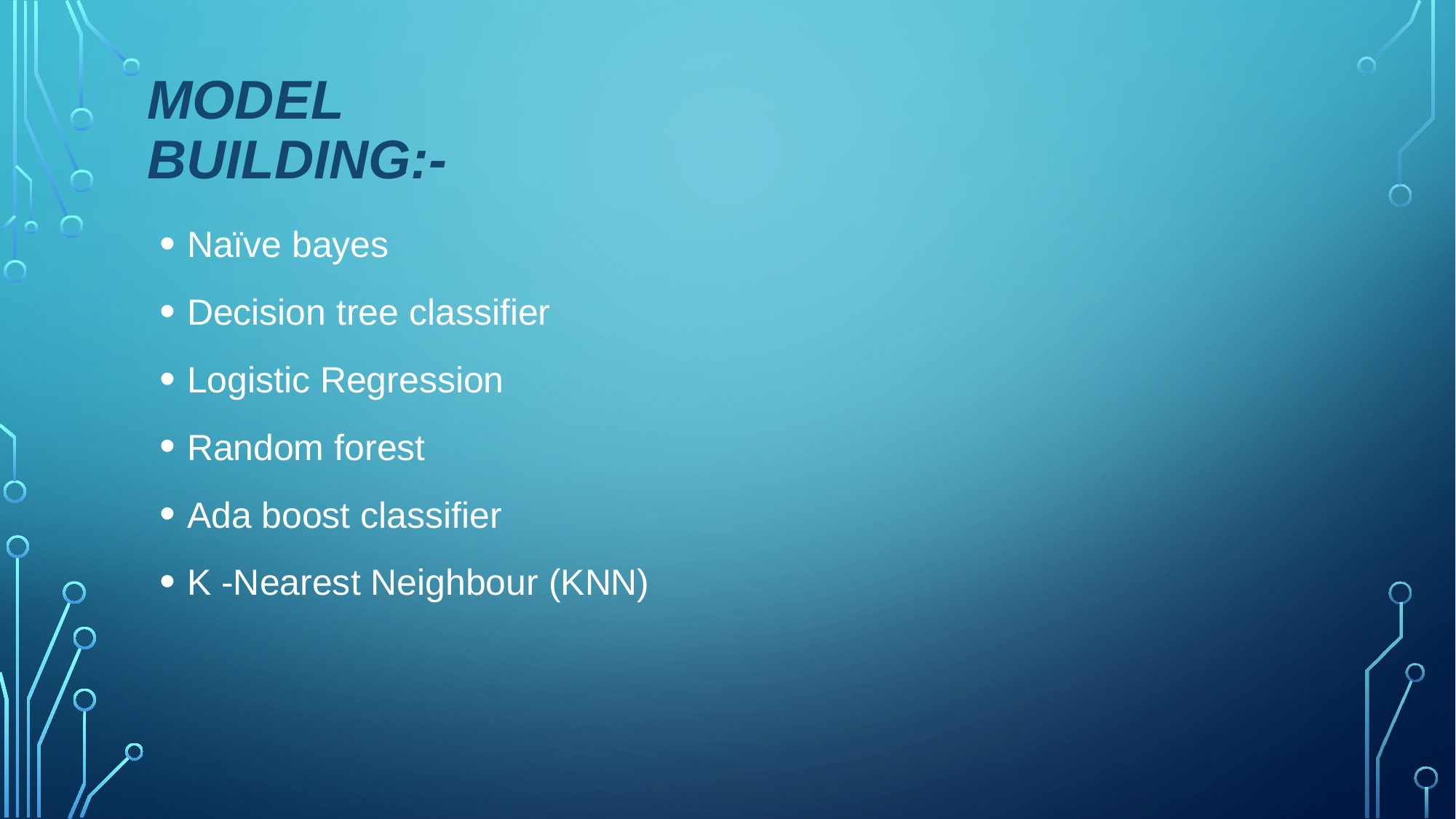

# Model building:-
Naïve bayes
Decision tree classifier
Logistic Regression
Random forest
Ada boost classifier
K -Nearest Neighbour (KNN)